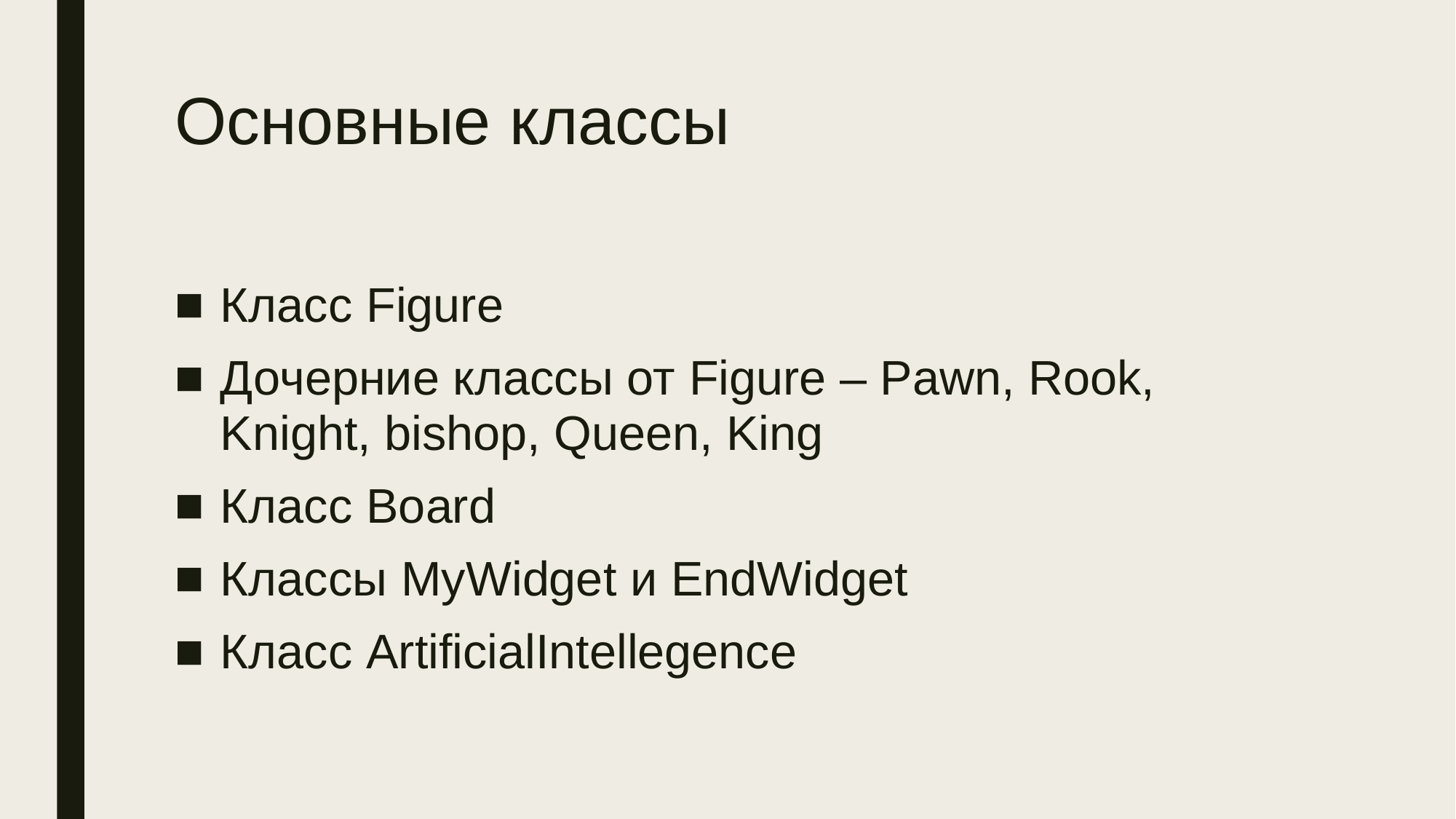

# Основные классы
Класс Figure
Дочерние классы от Figure – Pawn, Rook, Knight, bishop, Queen, King
Класс Board
Классы MyWidget и EndWidget
Класс ArtificialIntellegence